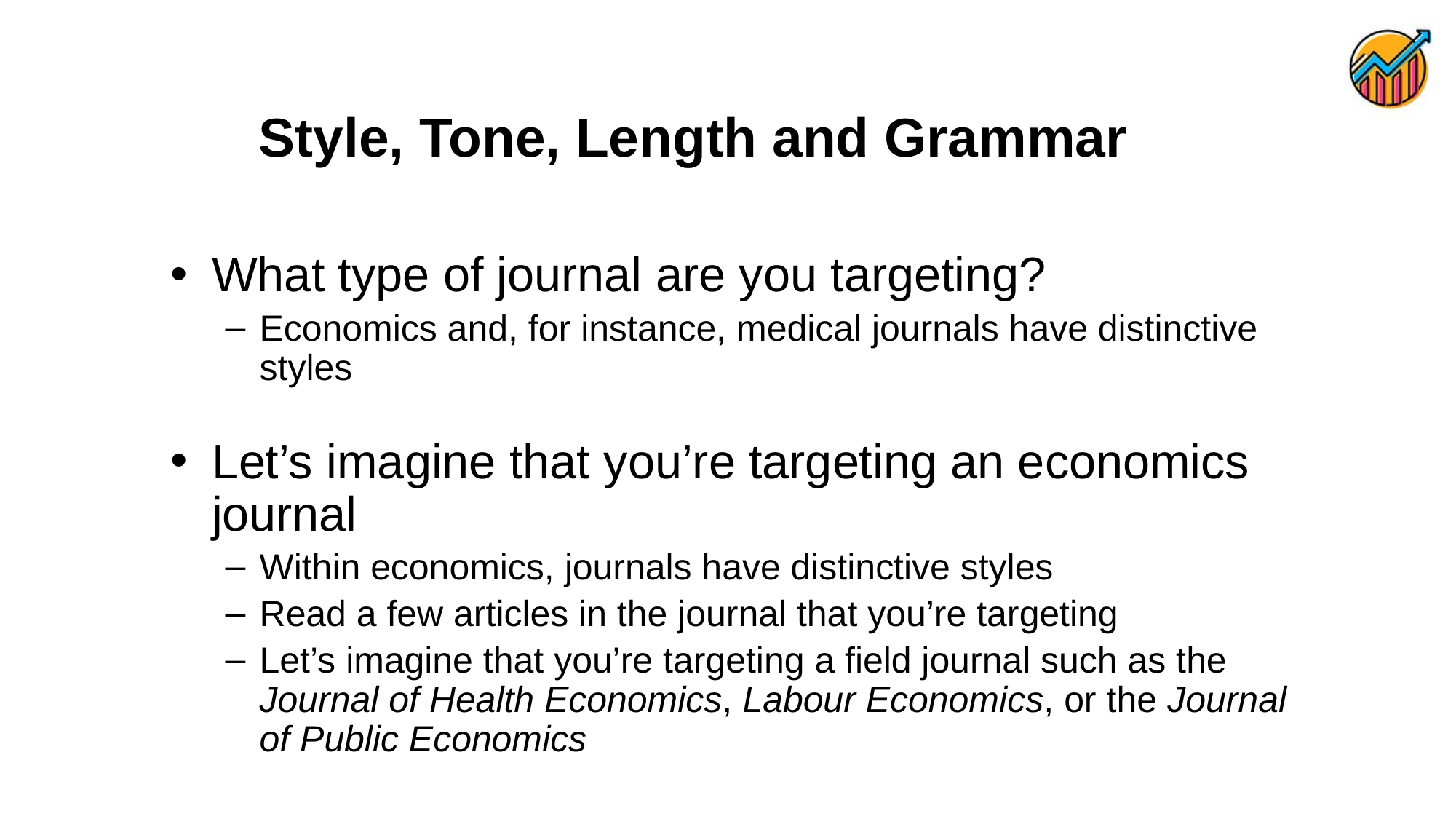

Style, Tone, Length and Grammar

What type of journal are you targeting?
Economics and, for instance, medical journals have distinctive styles

Let’s imagine that you’re targeting an economics journal
Within economics, journals have distinctive styles
Read a few articles in the journal that you’re targeting
Let’s imagine that you’re targeting a field journal such as the Journal of Health Economics, Labour Economics, or the Journal of Public Economics